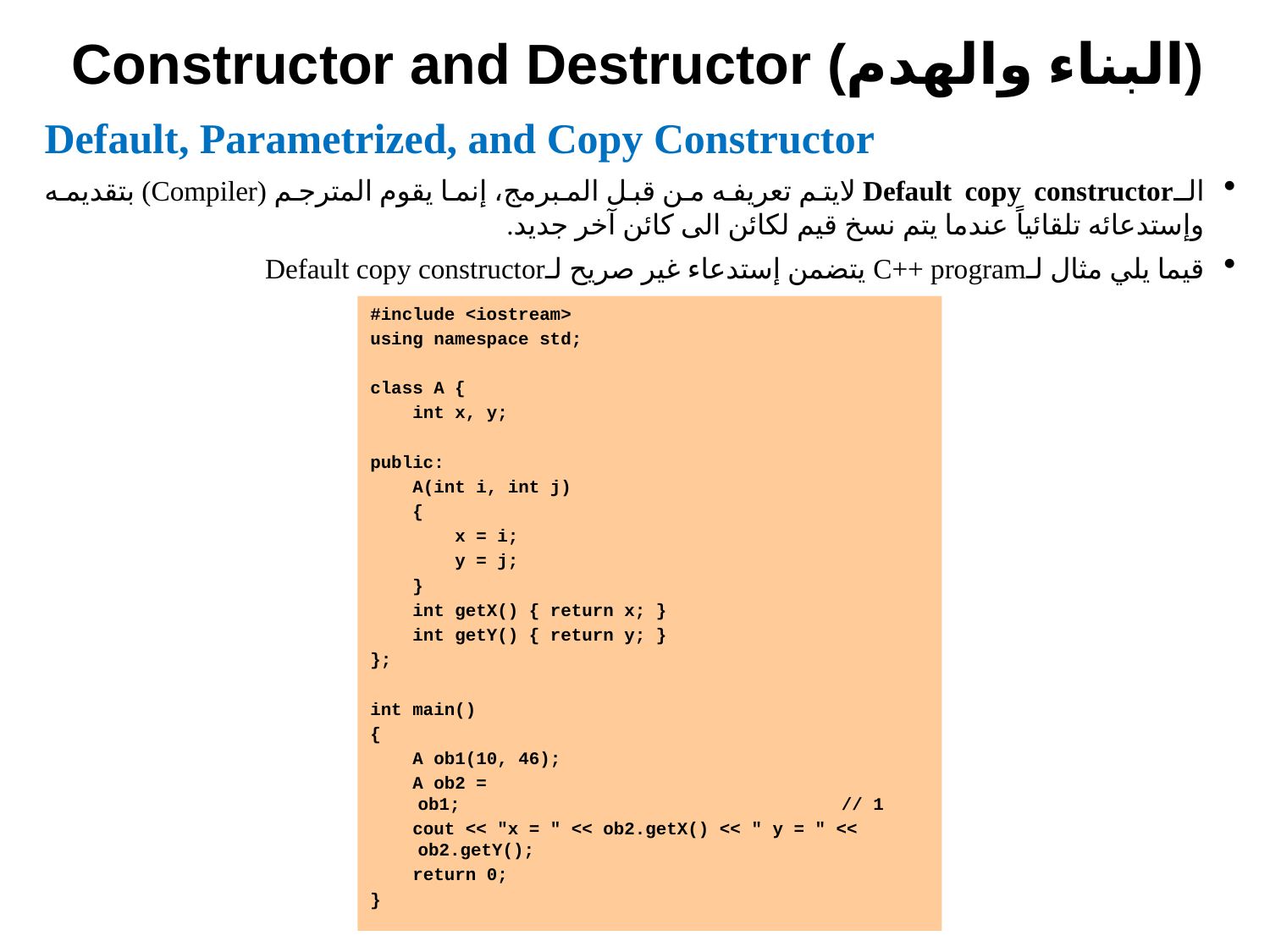

Constructor and Destructor (البناء والهدم)
Default, Parametrized, and Copy Constructor
الـDefault copy constructor لايتم تعريفه من قبل المبرمج، إنما يقوم المترجم (Compiler) بتقديمه وإستدعائه تلقائياً عندما يتم نسخ قيم لكائن الى كائن آخر جديد.
قيما يلي مثال لـC++ program يتضمن إستدعاء غير صريح لـDefault copy constructor
#include <iostream>
using namespace std;

class A {
    int x, y;

public:
    A(int i, int j)
    {
        x = i;
        y = j;
    }
    int getX() { return x; }
    int getY() { return y; }
};

int main()
{
    A ob1(10, 46);
    A ob2 = ob1;                                    // 1
    cout << "x = " << ob2.getX() << " y = " << ob2.getY();
    return 0;
}